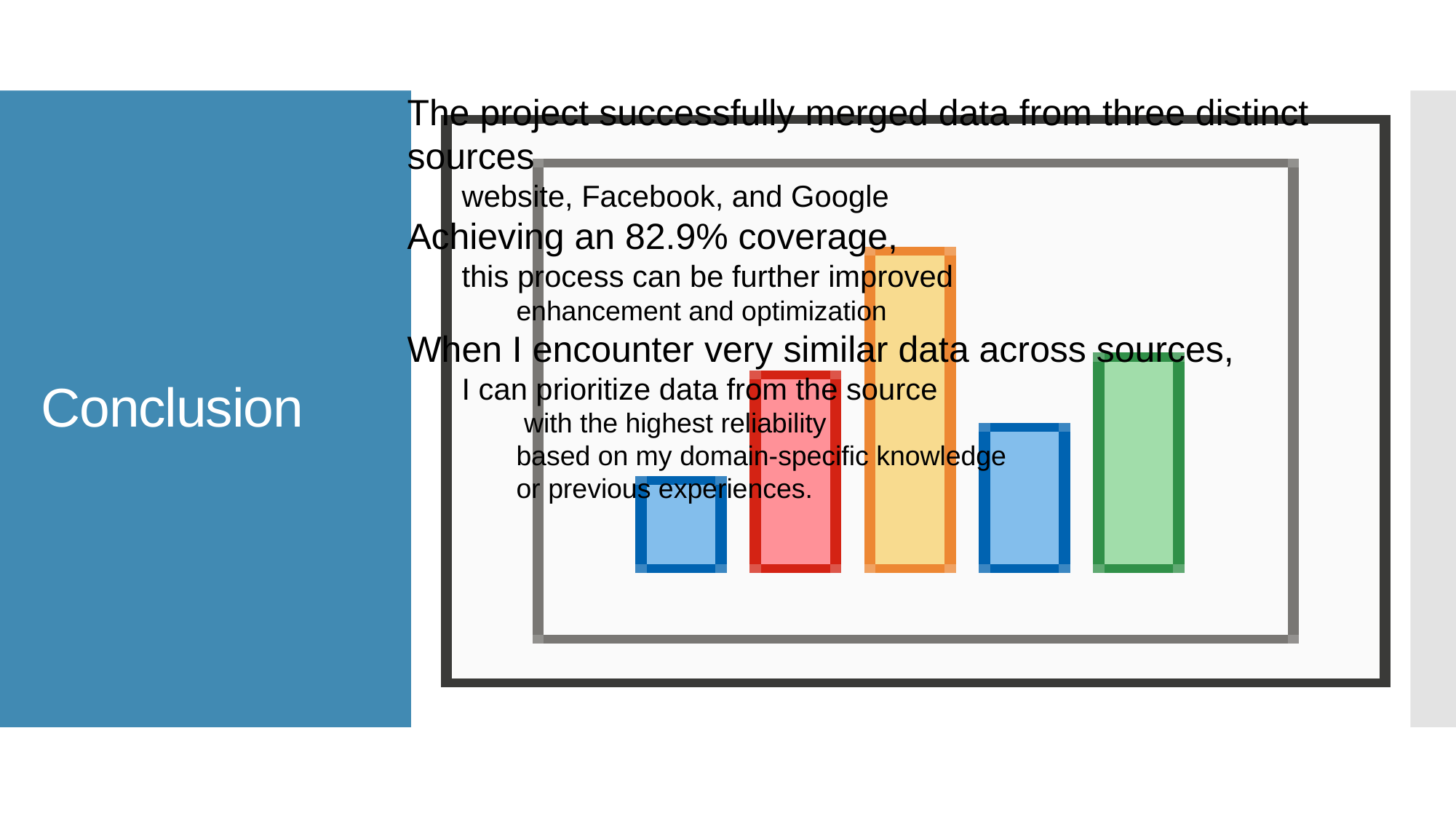

The project successfully merged data from three distinct sources
website, Facebook, and Google
Achieving an 82.9% coverage,
this process can be further improved
enhancement and optimization
When I encounter very similar data across sources,
I can prioritize data from the source
 with the highest reliability
based on my domain-specific knowledge
or previous experiences.

# Conclusion